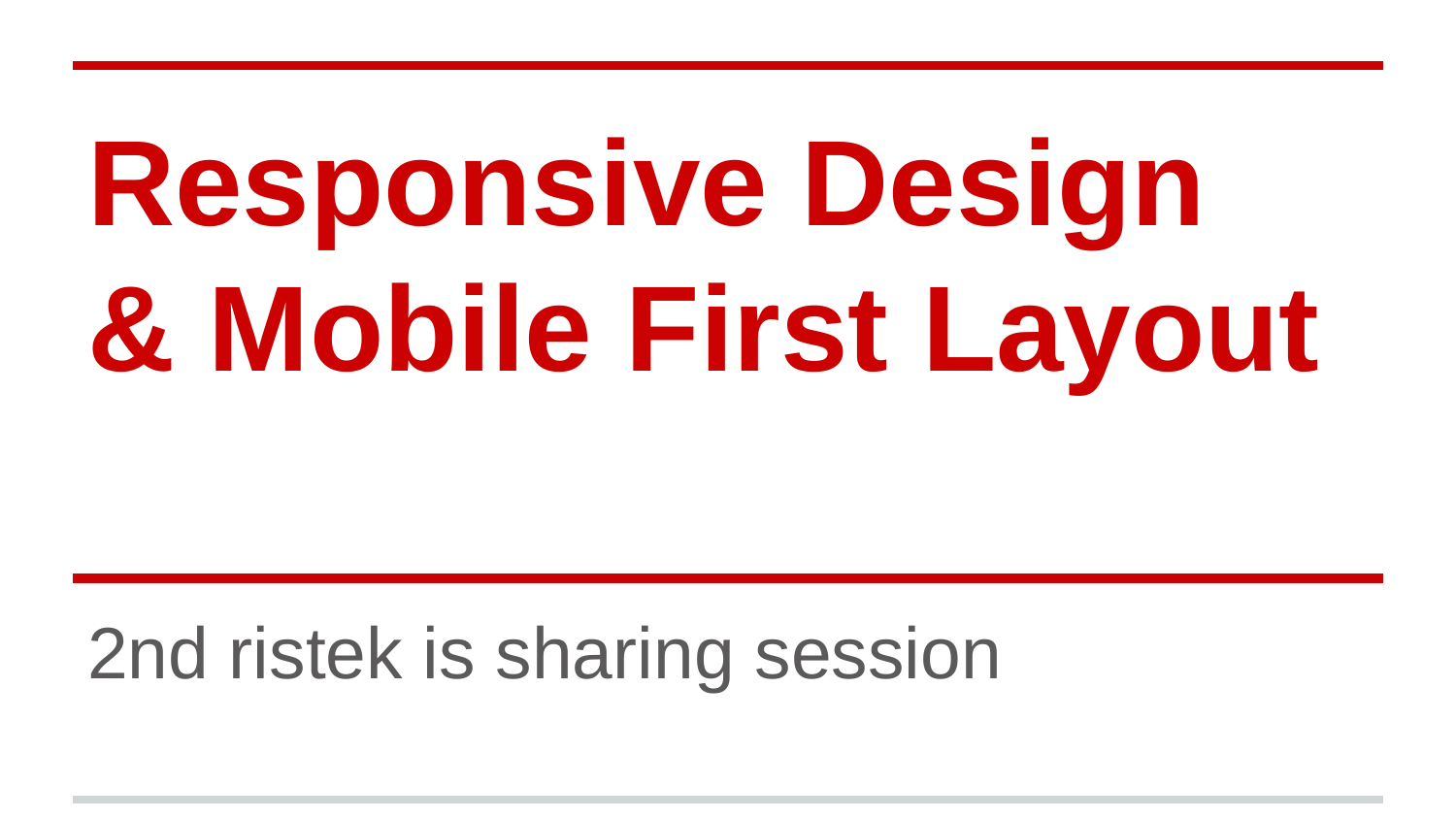

# Responsive Design
& Mobile First Layout
2nd ristek is sharing session